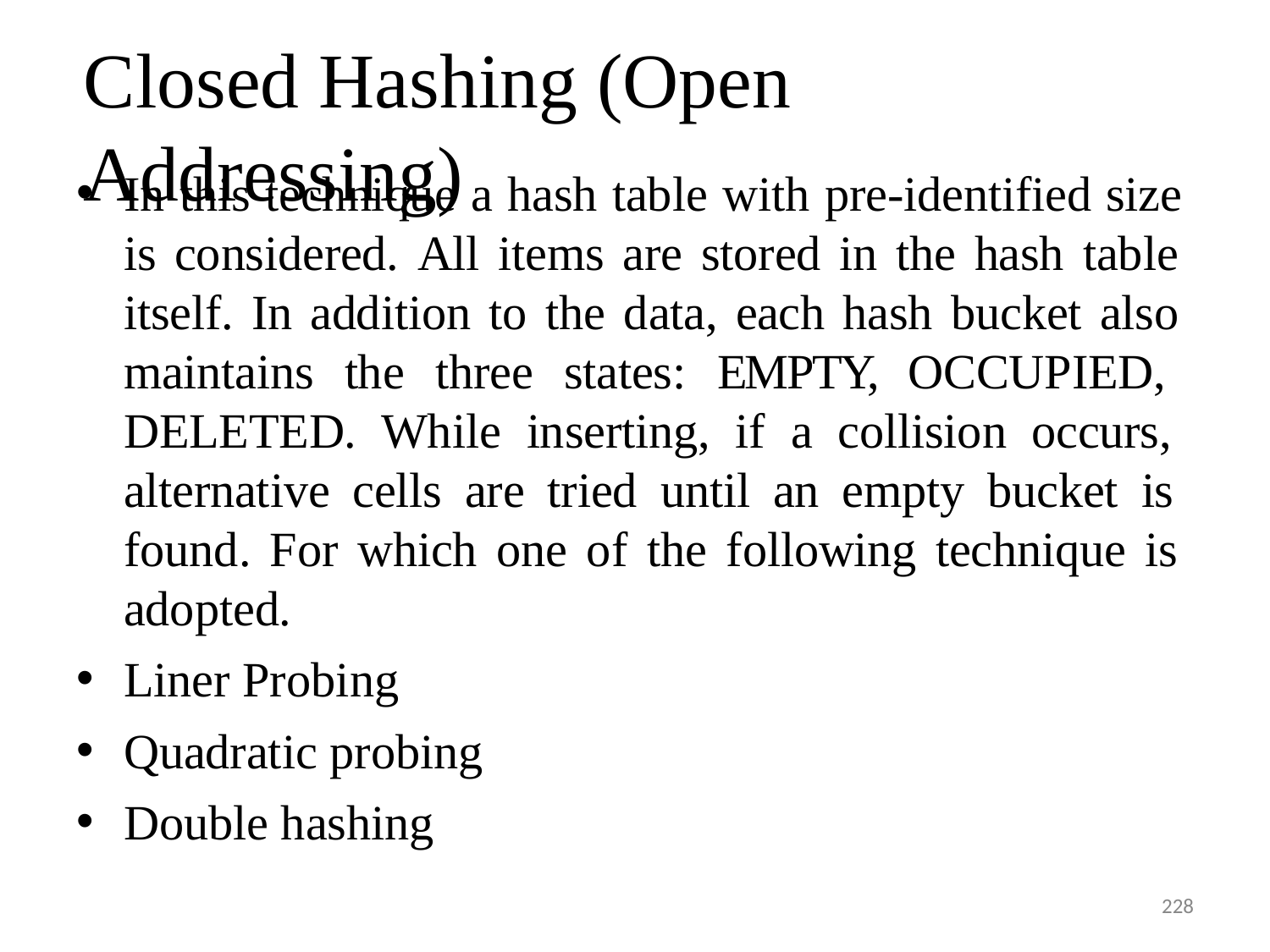

# Closed Hashing (Open Addressing)
In this technique a hash table with pre-identified size  is considered. All items are stored in the hash table  itself. In addition to the data, each hash bucket also  maintains the three states: EMPTY, OCCUPIED,  DELETED. While inserting, if a collision occurs,  alternative cells are tried until an empty bucket is  found. For which one of the following technique is  adopted.
Liner Probing
Quadratic probing
Double hashing
228